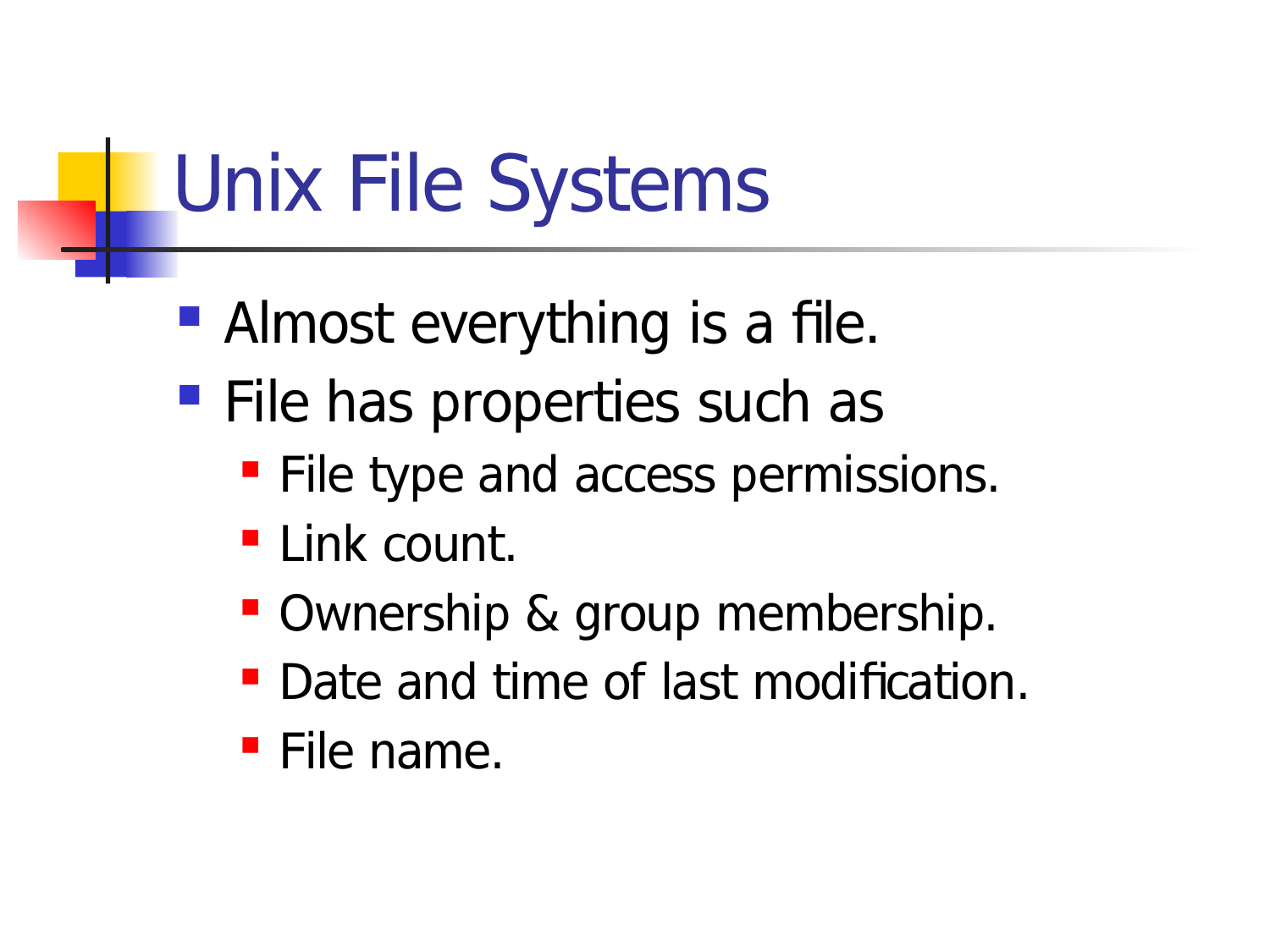

# Unix File Systems
Almost everything is a file.
File has properties such as
File type and access permissions.
Link count.
Ownership & group membership.
Date and time of last modification.
File name.